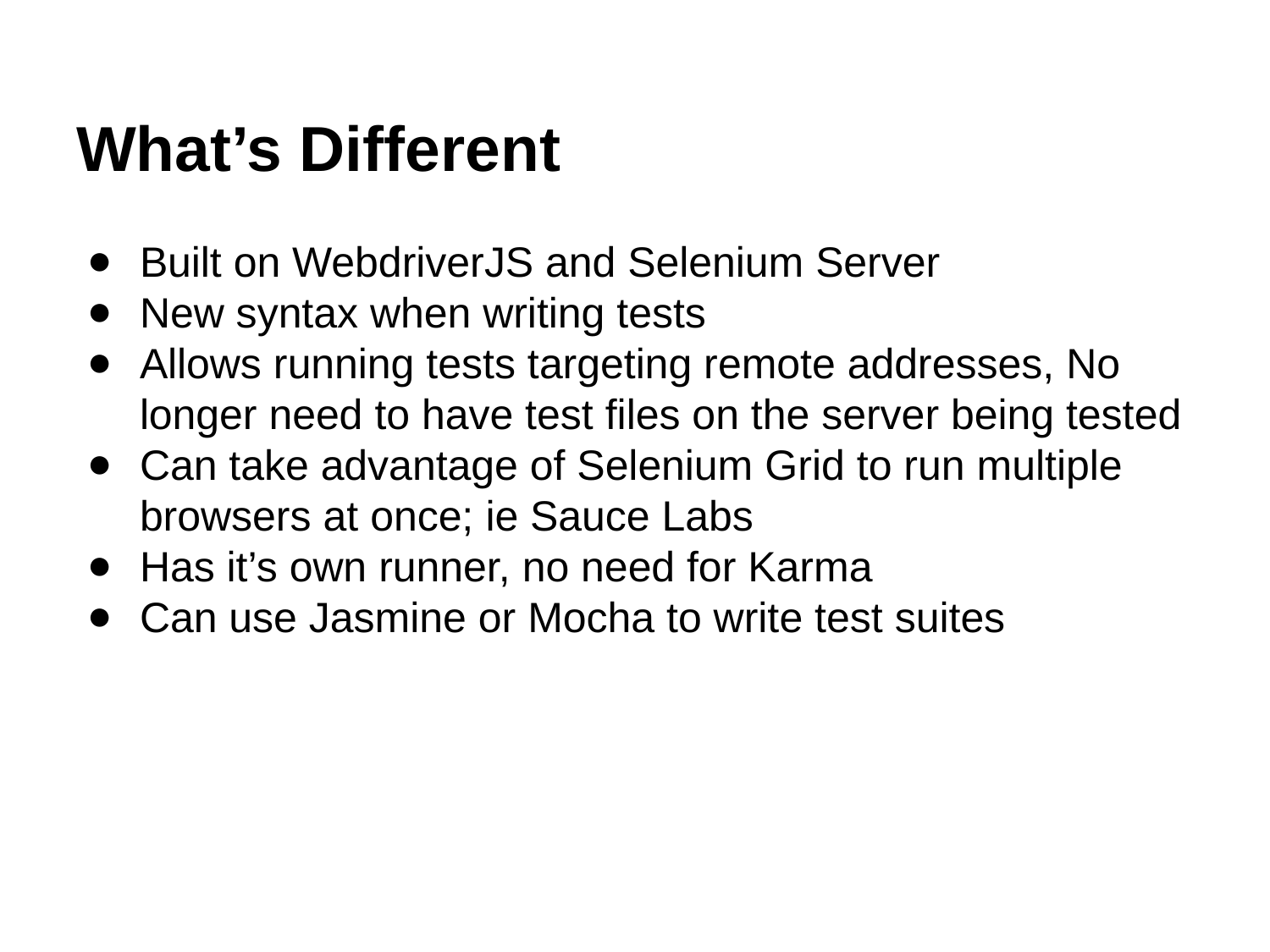

# What’s Different
Built on WebdriverJS and Selenium Server
New syntax when writing tests
Allows running tests targeting remote addresses, No longer need to have test files on the server being tested
Can take advantage of Selenium Grid to run multiple browsers at once; ie Sauce Labs
Has it’s own runner, no need for Karma
Can use Jasmine or Mocha to write test suites